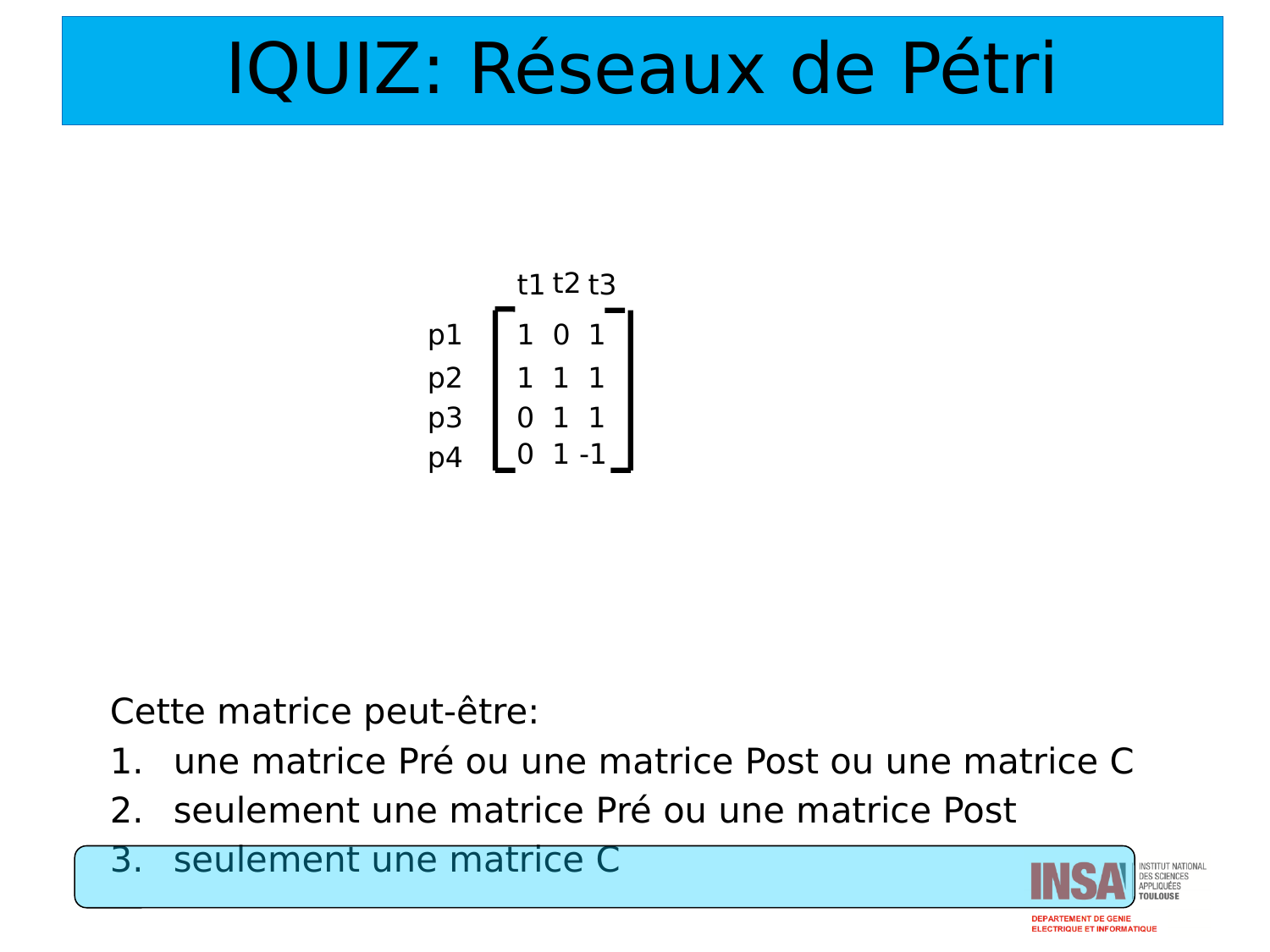

IQUIZ: Réseaux de Pétri
t2
t1
t3

p1

 1  0  1

p2
 1  1  1
p3
 0  1  1
 0  1 -1
p4

Cette matrice peut-être:
une matrice Pré ou une matrice Post ou une matrice C
seulement une matrice Pré ou une matrice Post
seulement une matrice C